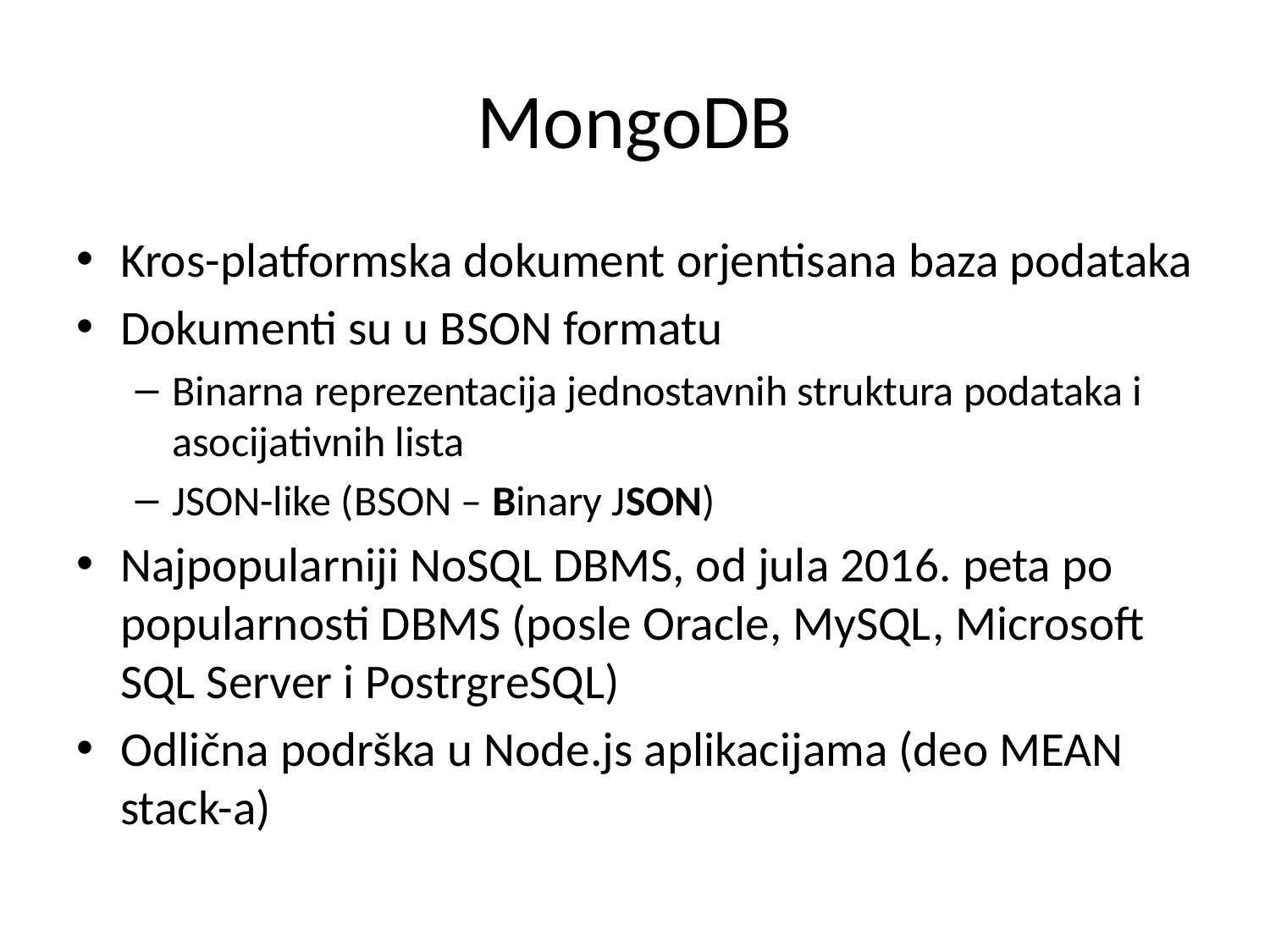

# MongoDB
Kros-platformska dokument orjentisana baza podataka
Dokumenti su u BSON formatu
Binarna reprezentacija jednostavnih struktura podataka i asocijativnih lista
JSON-like (BSON – Binary JSON)
Najpopularniji NoSQL DBMS, od jula 2016. peta po popularnosti DBMS (posle Oracle, MySQL, Microsoft SQL Server i PostrgreSQL)
Odlična podrška u Node.js aplikacijama (deo MEAN stack-a)